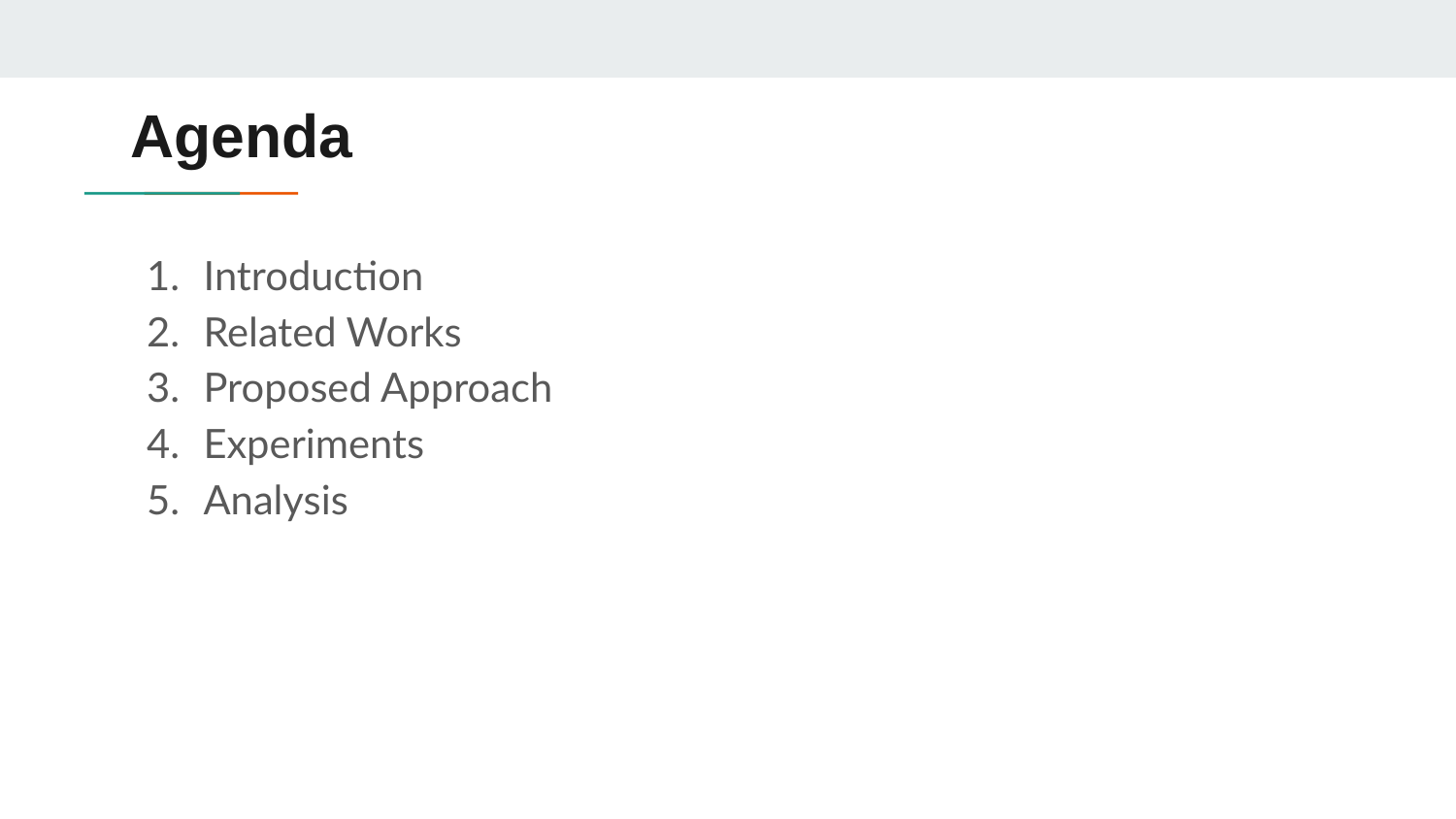

# Agenda
Introduction
Related Works
Proposed Approach
Experiments
Analysis